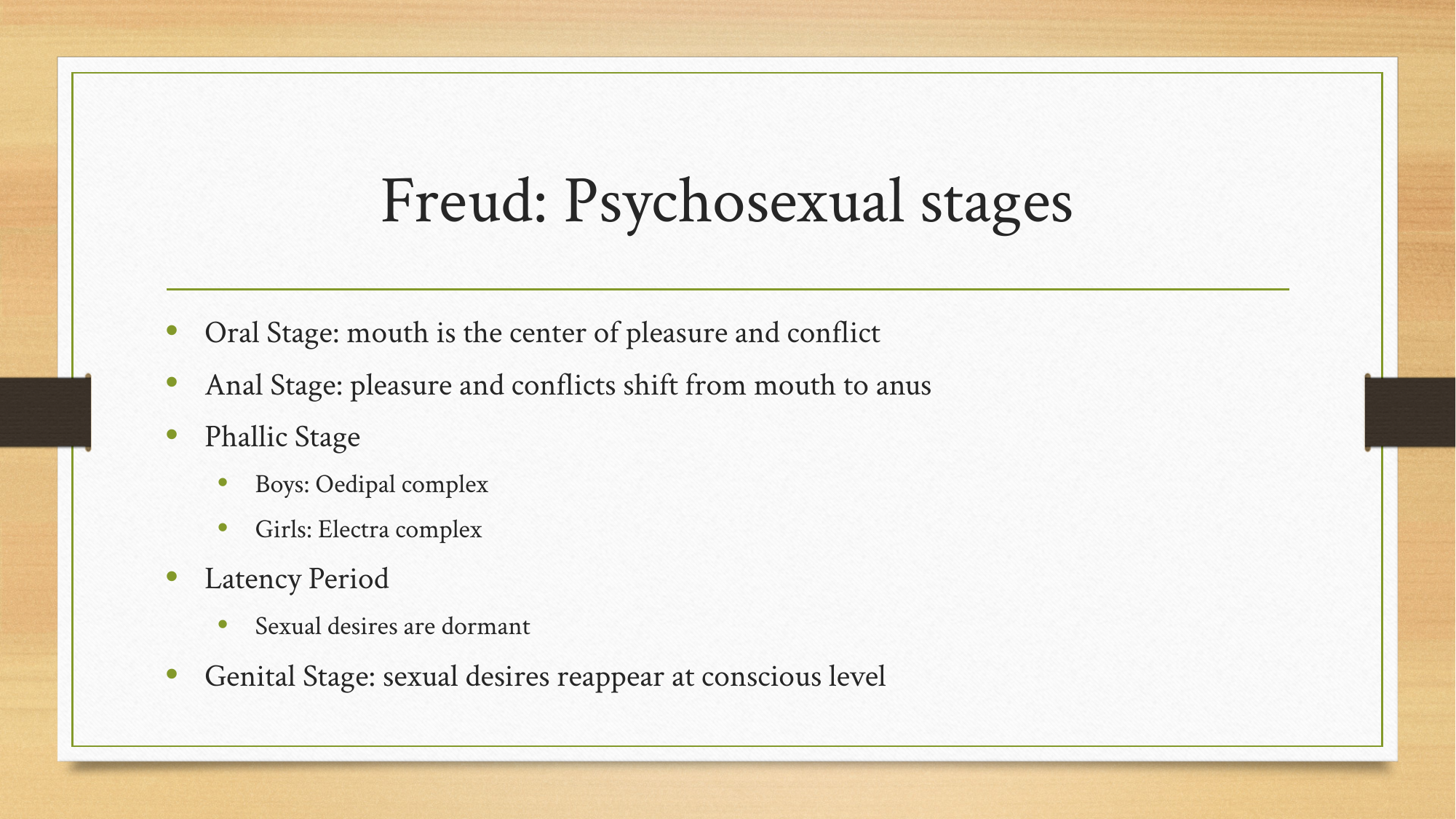

# Freud: Psychosexual stages
Oral Stage: mouth is the center of pleasure and conflict
Anal Stage: pleasure and conflicts shift from mouth to anus
Phallic Stage
Boys: Oedipal complex
Girls: Electra complex
Latency Period
Sexual desires are dormant
Genital Stage: sexual desires reappear at conscious level